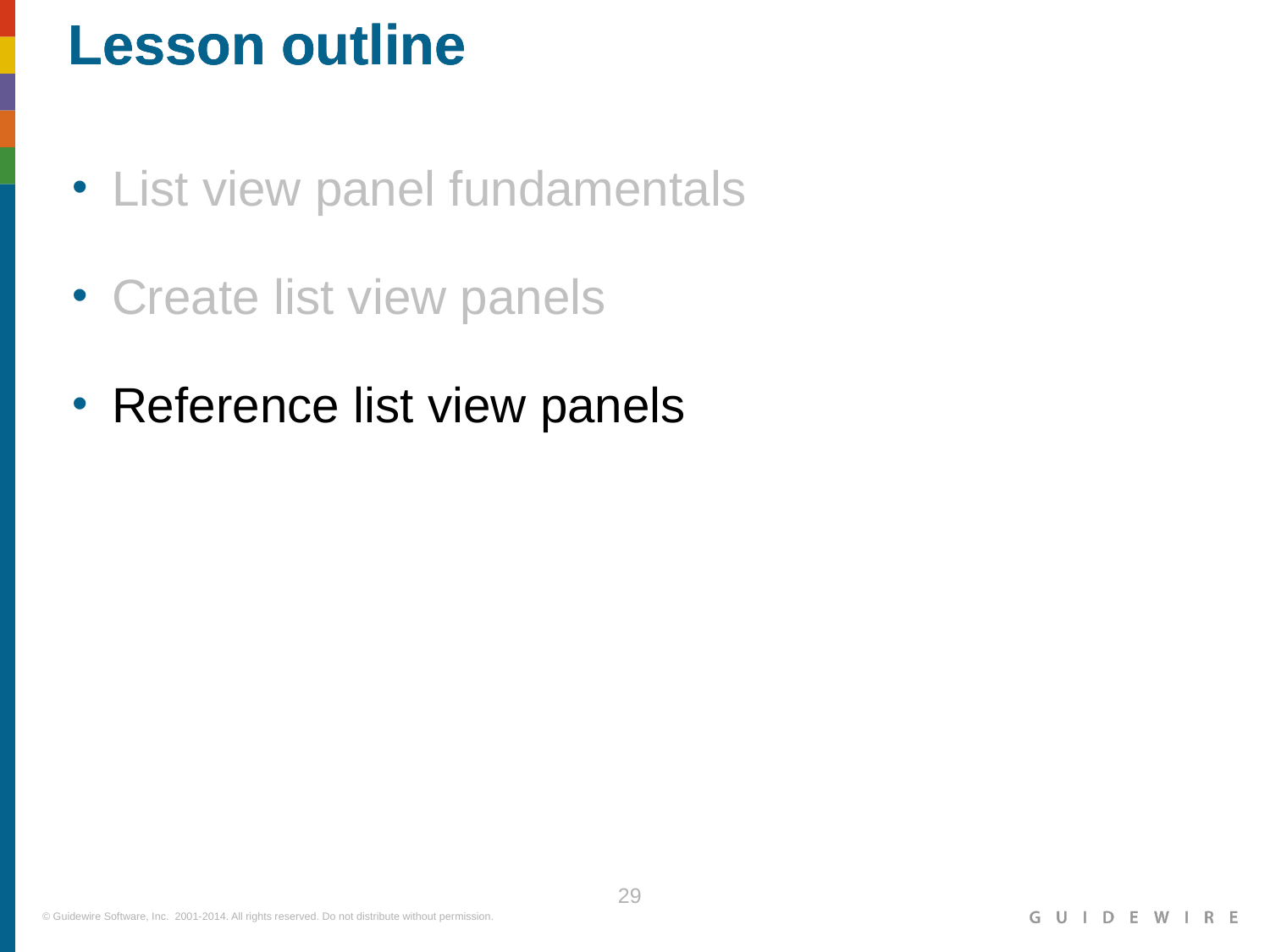

List view panel fundamentals
Create list view panels
Reference list view panels